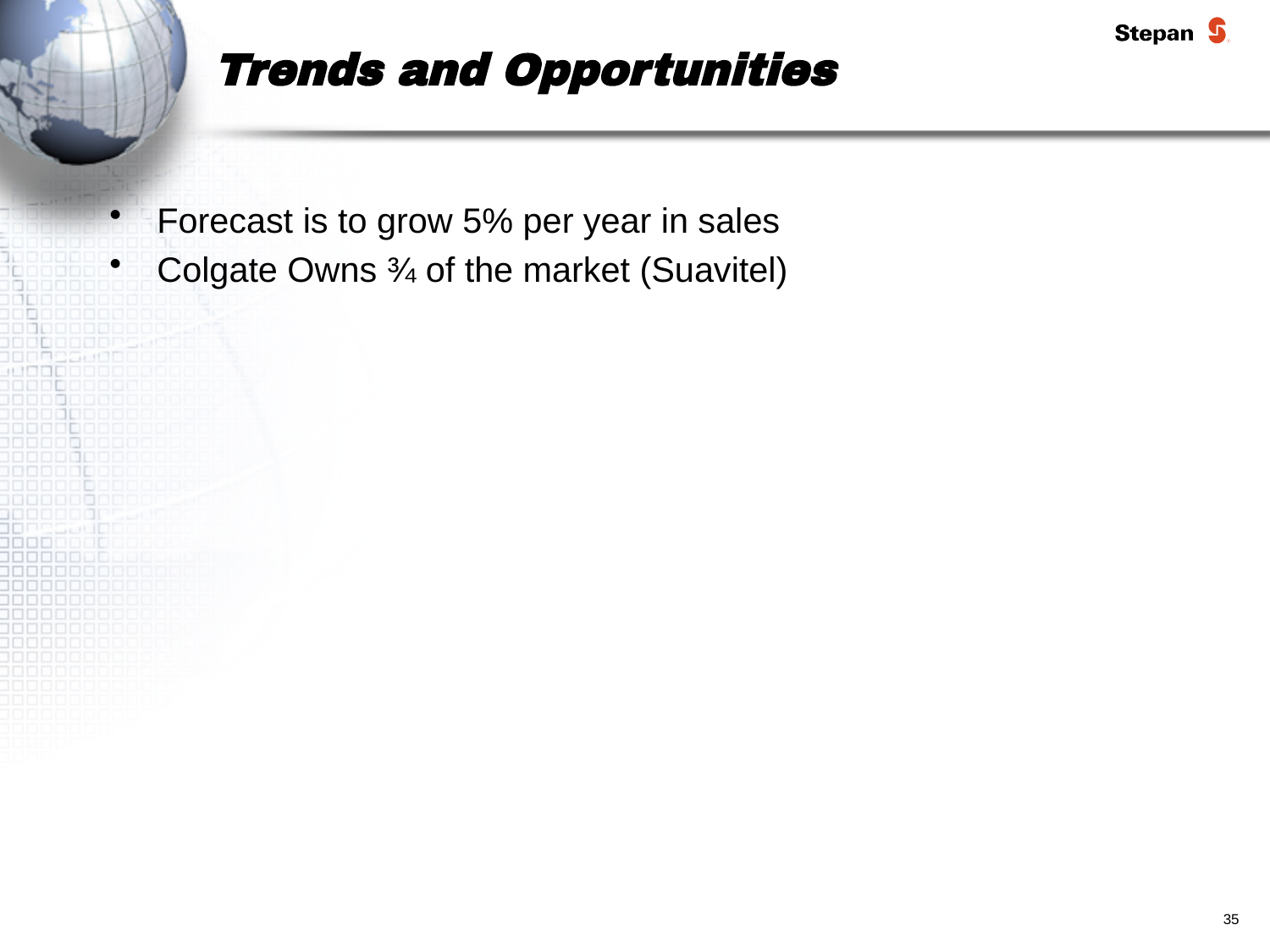

# Trends and Opportunities
Forecast is to grow 5% per year in sales
Colgate Owns ¾ of the market (Suavitel)

35